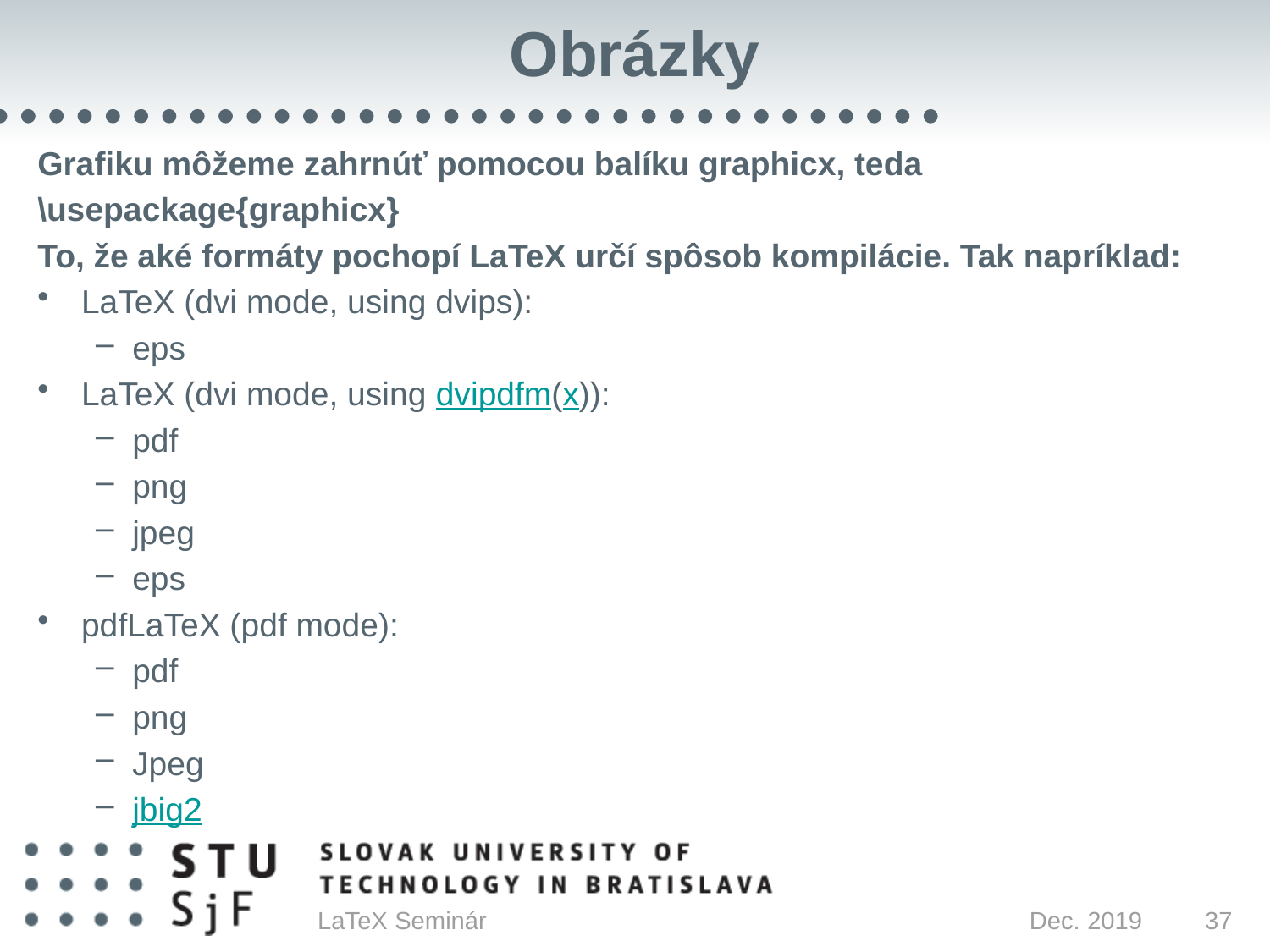

# Obrázky
Grafiku môžeme zahrnúť pomocou balíku graphicx, teda
\usepackage{graphicx}
To, že aké formáty pochopí LaTeX určí spôsob kompilácie. Tak napríklad:
LaTeX (dvi mode, using dvips):
eps
LaTeX (dvi mode, using dvipdfm(x)):
pdf
png
jpeg
eps
pdfLaTeX (pdf mode):
pdf
png
Jpeg
jbig2

LaTeX Seminár
Dec. 2019
37